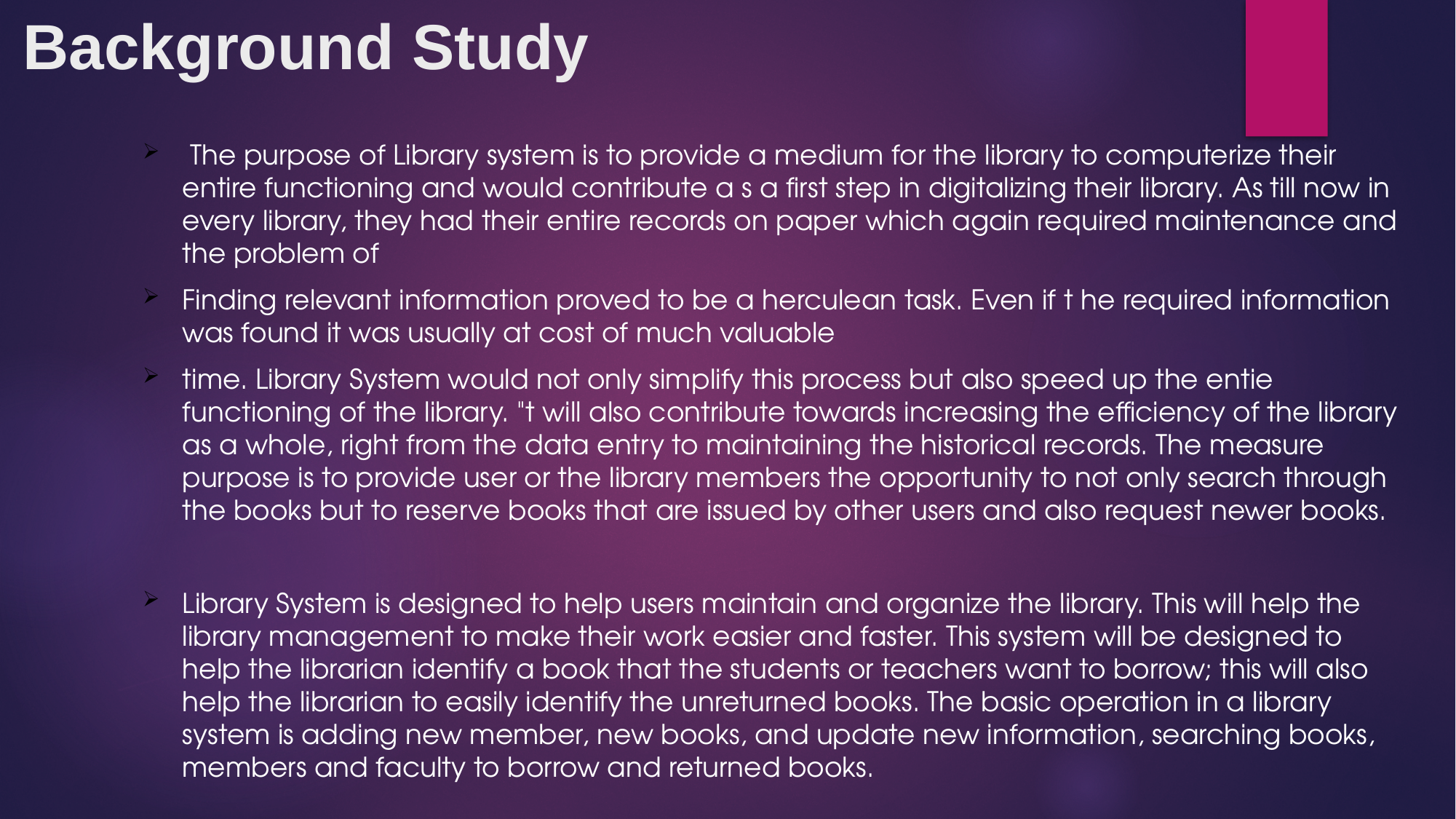

# Background Study
 The purpose of Library system is to provide a medium for the library to computerize their entire functioning and would contribute a s a first step in digitalizing their library. As till now in every library, they had their entire records on paper which again required maintenance and the problem of
Finding relevant information proved to be a herculean task. Even if t he required information was found it was usually at cost of much valuable
time. Library System would not only simplify this process but also speed up the entie functioning of the library. "t will also contribute towards increasing the efficiency of the library as a whole, right from the data entry to maintaining the historical records. The measure purpose is to provide user or the library members the opportunity to not only search through the books but to reserve books that are issued by other users and also request newer books.

Library System is designed to help users maintain and organize the library. This will help the library management to make their work easier and faster. This system will be designed to help the librarian identify a book that the students or teachers want to borrow; this will also help the librarian to easily identify the unreturned books. The basic operation in a library system is adding new member, new books, and update new information, searching books, members and faculty to borrow and returned books.